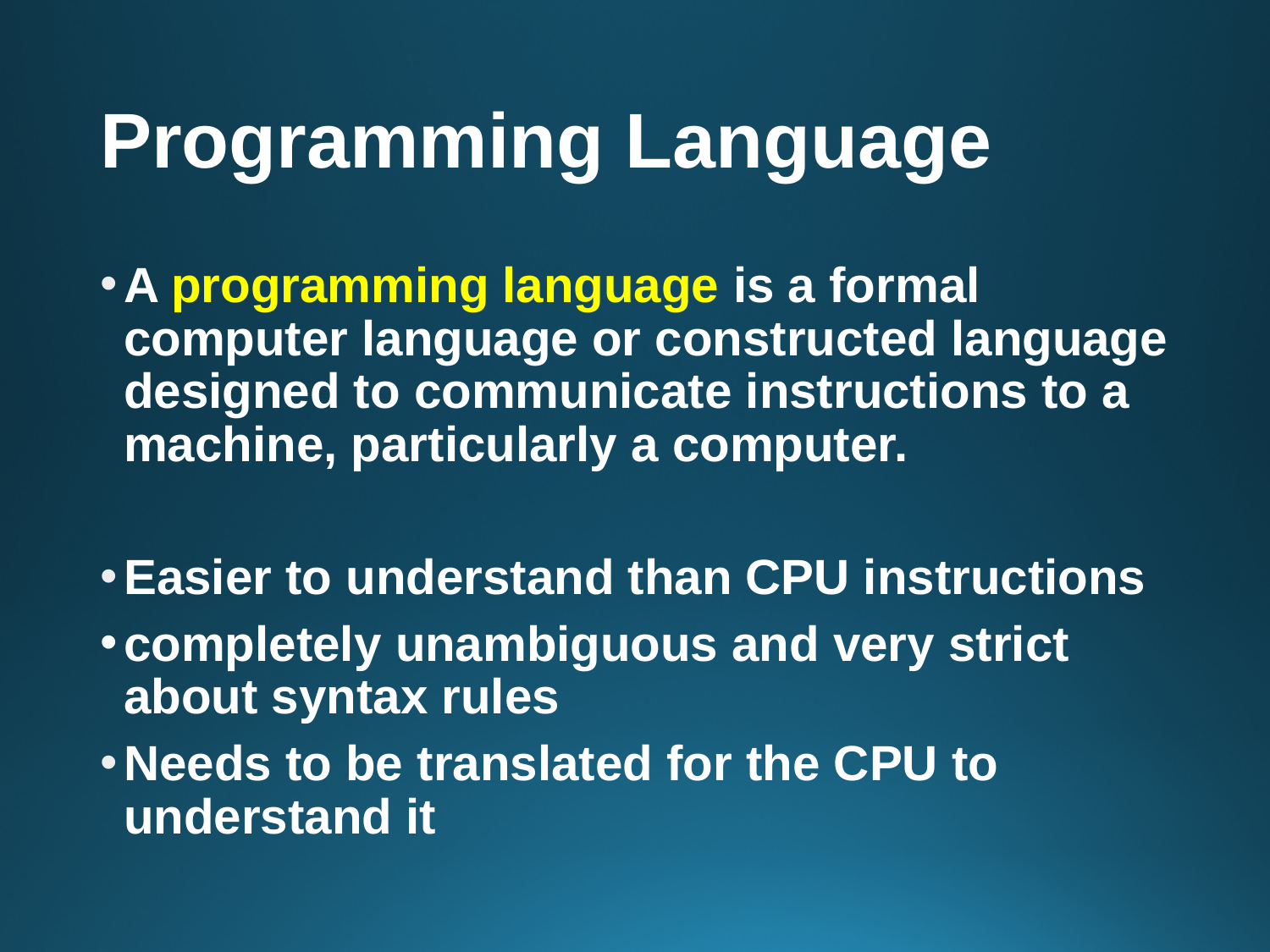

# Programming Language
A programming language is a formal computer language or constructed language designed to communicate instructions to a machine, particularly a computer.

Easier to understand than CPU instructions
completely unambiguous and very strict about syntax rules
Needs to be translated for the CPU to understand it